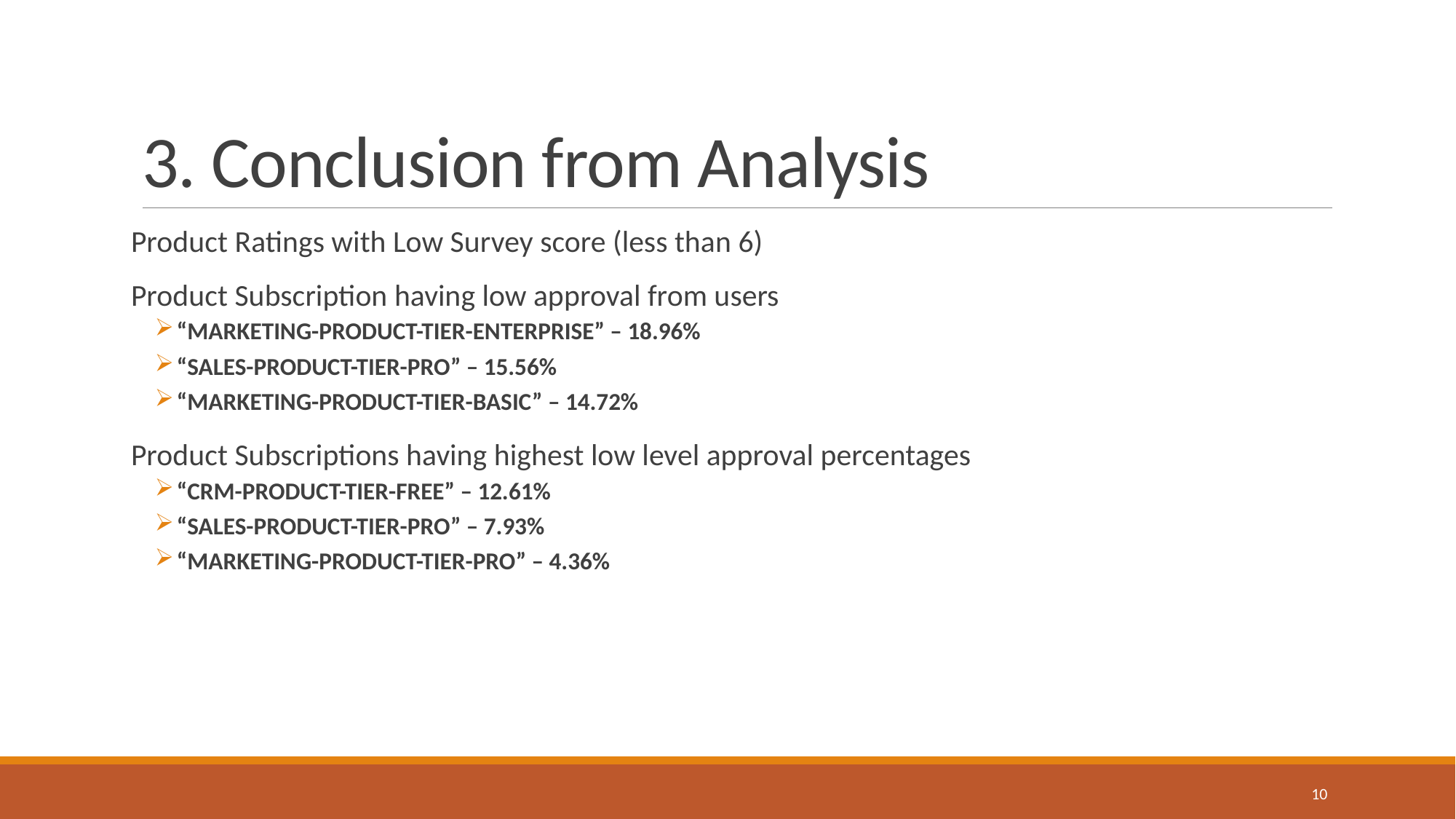

# 3. Conclusion from Analysis
Product Ratings with Low Survey score (less than 6)
Product Subscription having low approval from users
“MARKETING-PRODUCT-TIER-ENTERPRISE” – 18.96%
“SALES-PRODUCT-TIER-PRO” – 15.56%
“MARKETING-PRODUCT-TIER-BASIC” – 14.72%
Product Subscriptions having highest low level approval percentages
“CRM-PRODUCT-TIER-FREE” – 12.61%
“SALES-PRODUCT-TIER-PRO” – 7.93%
“MARKETING-PRODUCT-TIER-PRO” – 4.36%

10